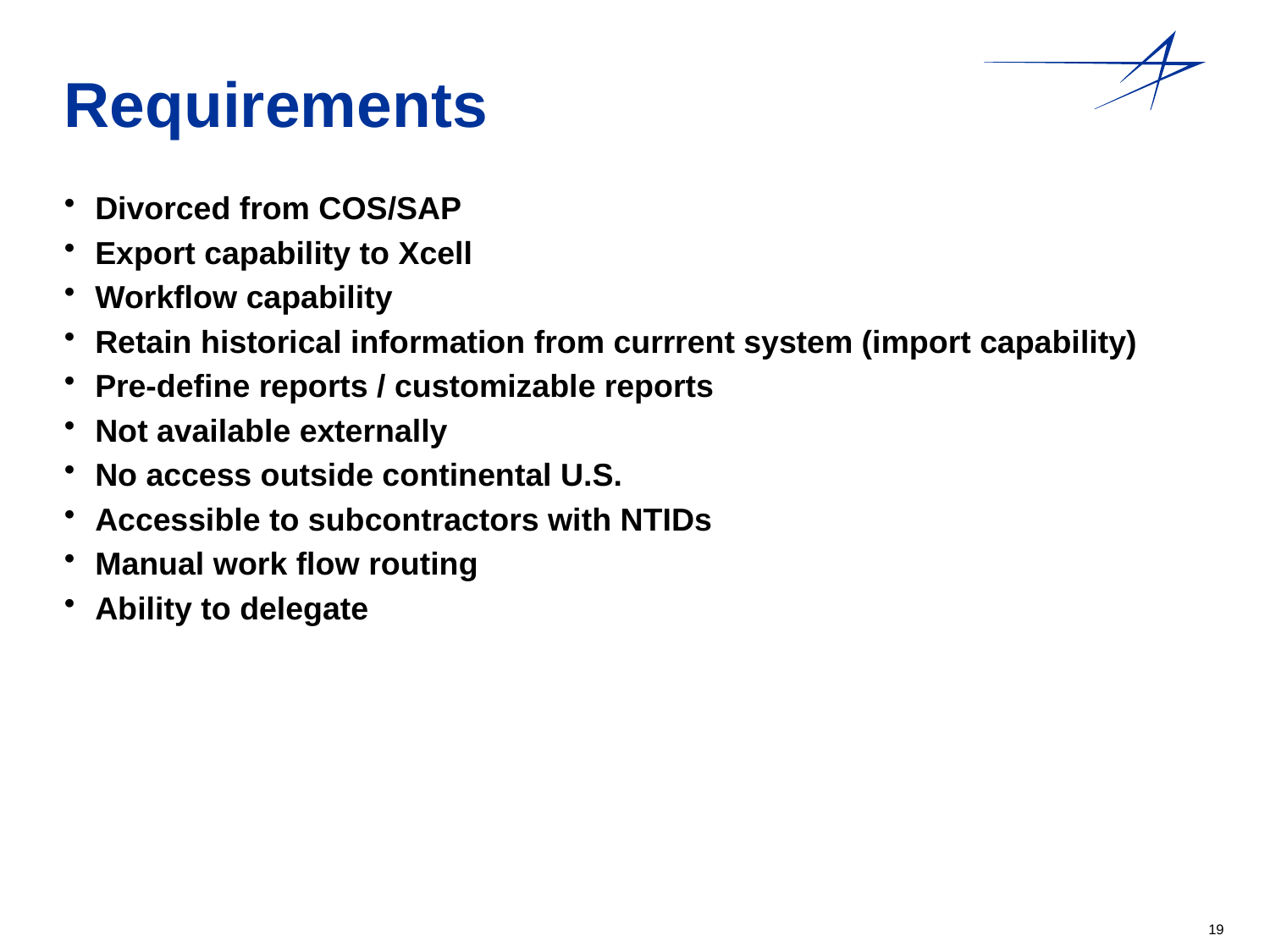

# Requirements
Divorced from COS/SAP
Export capability to Xcell
Workflow capability
Retain historical information from currrent system (import capability)
Pre-define reports / customizable reports
Not available externally
No access outside continental U.S.
Accessible to subcontractors with NTIDs
Manual work flow routing
Ability to delegate